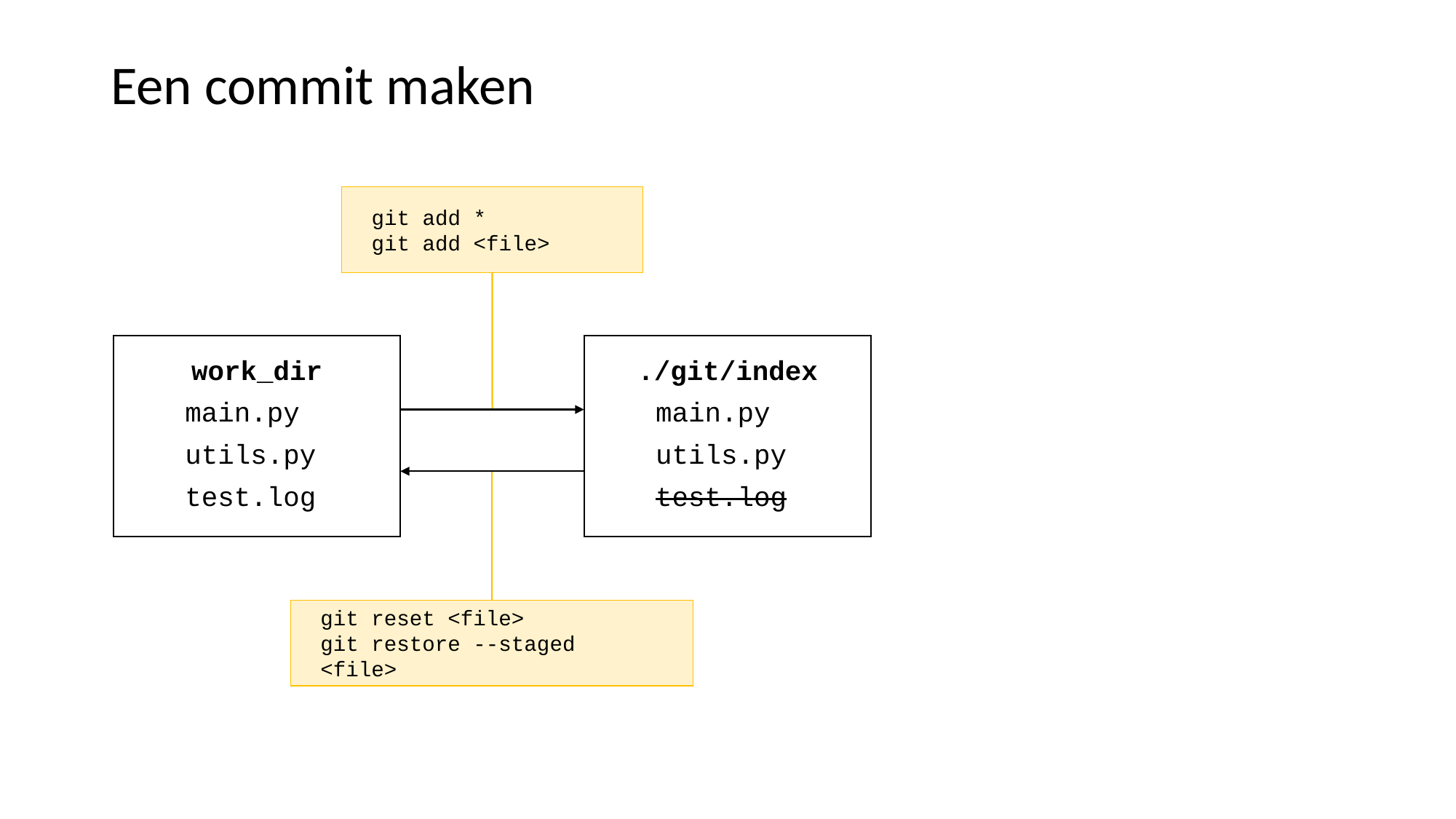

# Een commit maken
git add *
git add <file>
./git/index
main.py
utils.py
test.log
work_dir
main.py
utils.py
test.log

git reset <file>
git restore --staged <file>